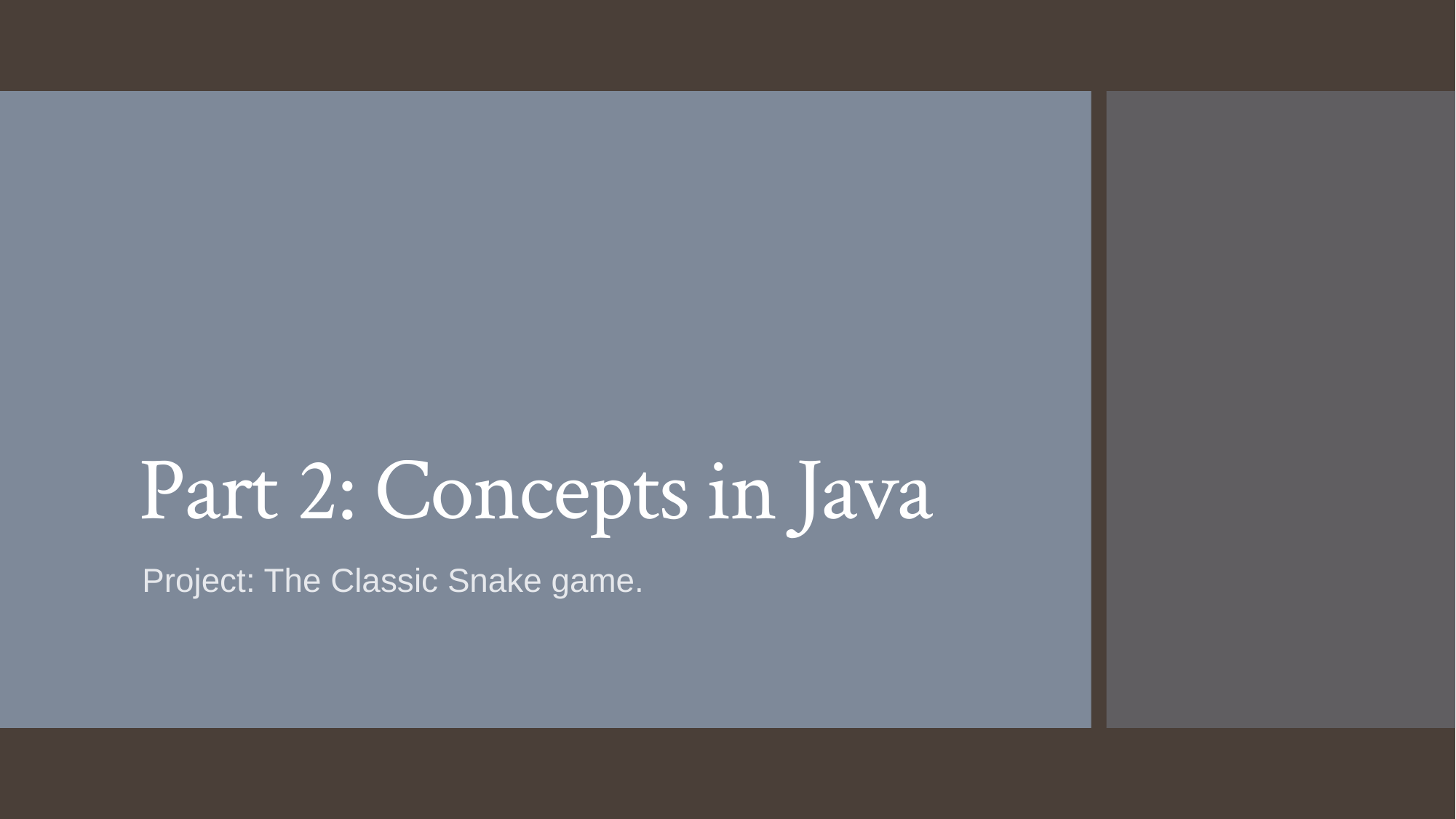

# Part 2: Concepts in Java
Project: The Classic Snake game.